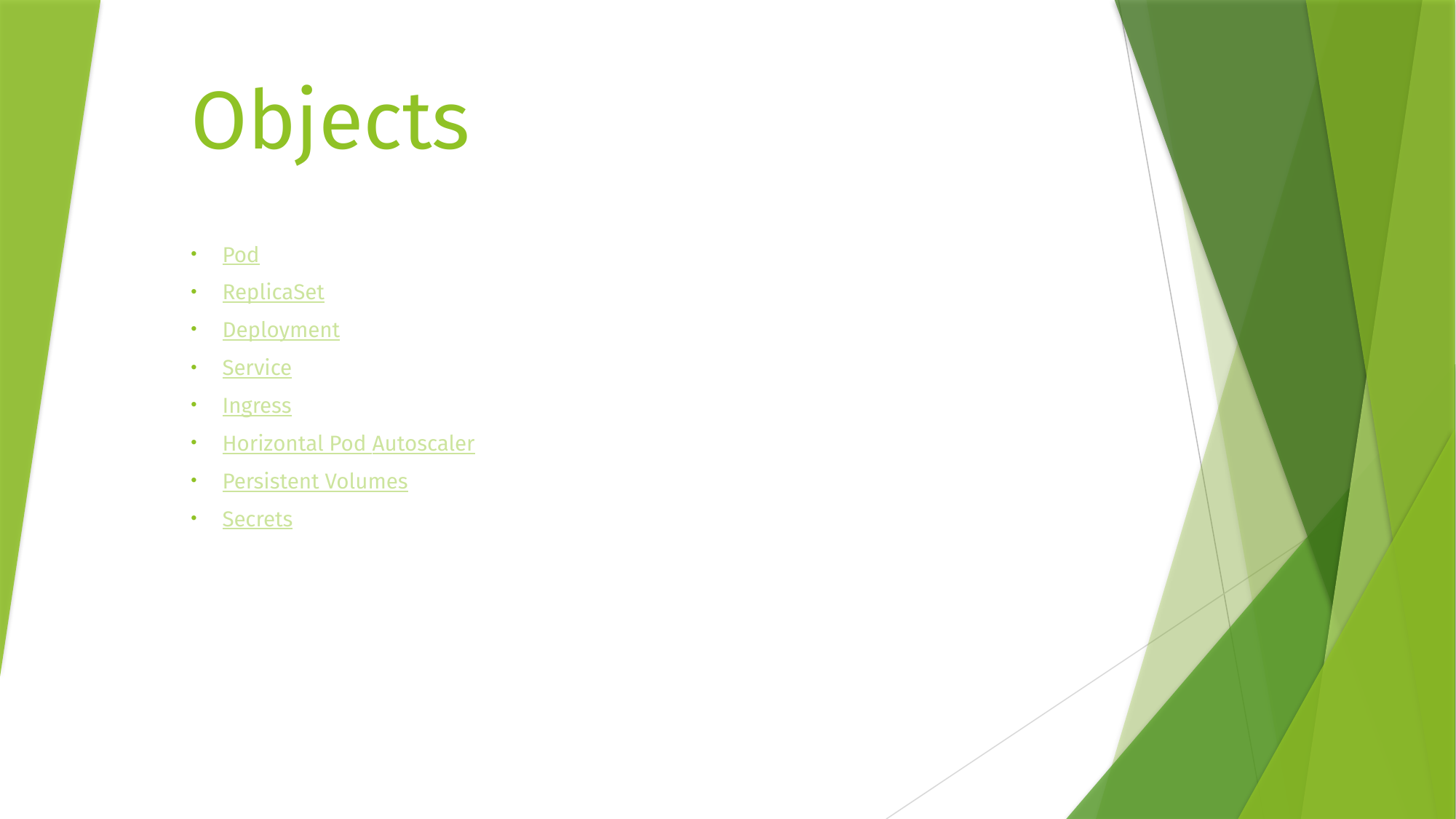

# Objects
Pod
ReplicaSet
Deployment
Service
Ingress
Horizontal Pod Autoscaler
Persistent Volumes
Secrets